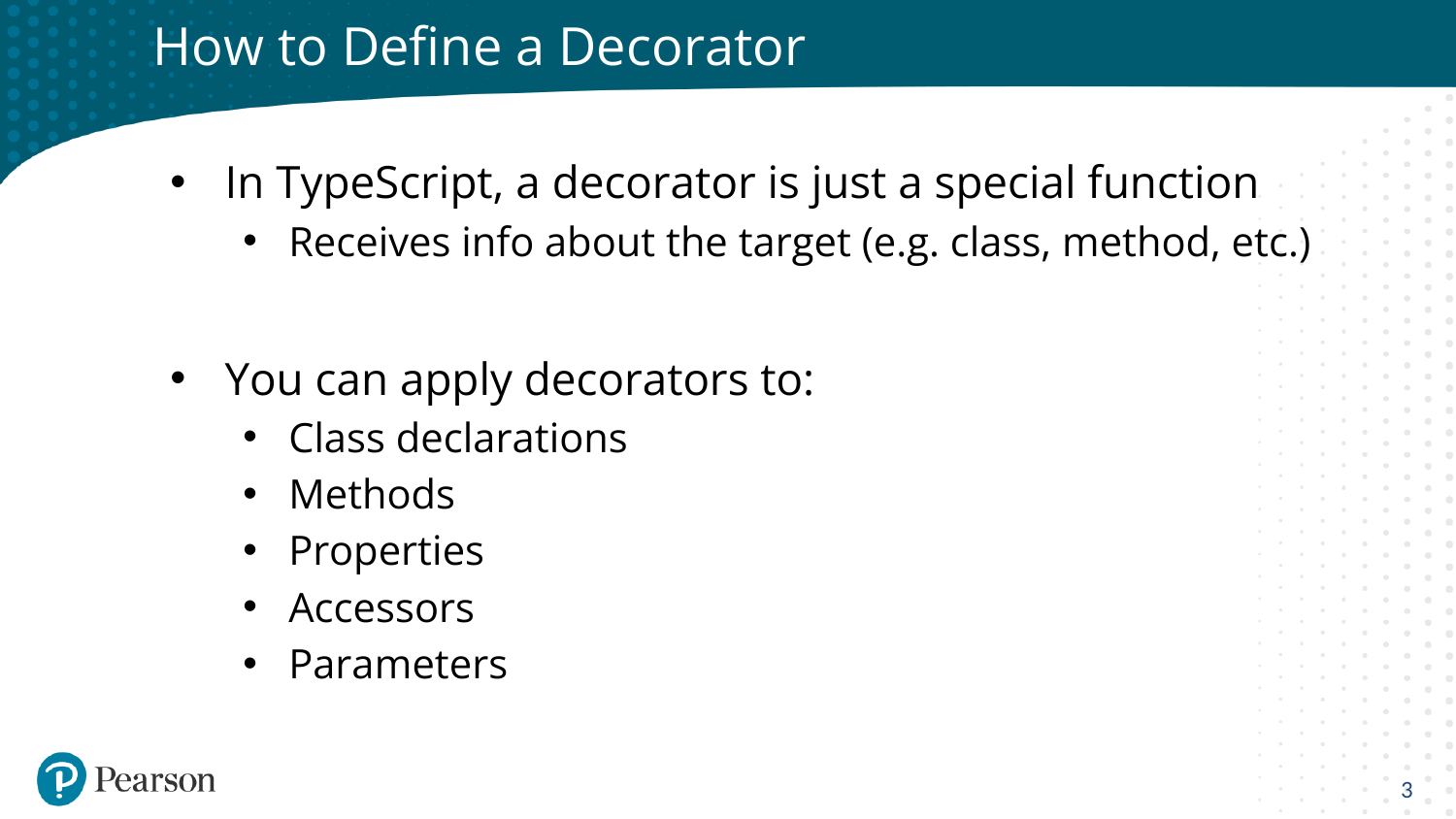

# How to Define a Decorator
In TypeScript, a decorator is just a special function
Receives info about the target (e.g. class, method, etc.)

You can apply decorators to:
Class declarations
Methods
Properties
Accessors
Parameters
3